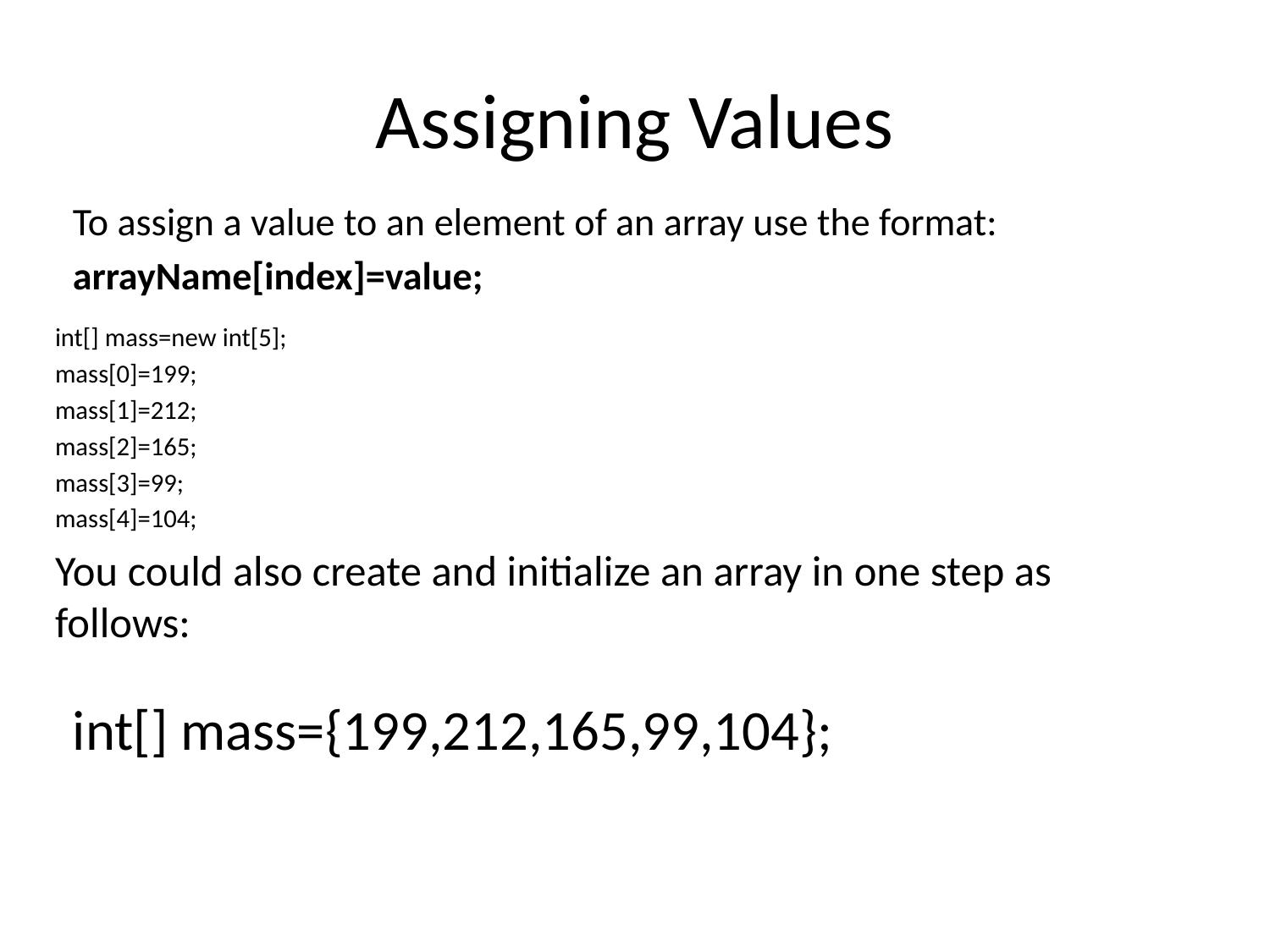

# Assigning Values
To assign a value to an element of an array use the format:
arrayName[index]=value;
int[] mass=new int[5];
mass[0]=199;
mass[1]=212;
mass[2]=165;
mass[3]=99;
mass[4]=104;
You could also create and initialize an array in one step as follows:

int[] mass={199,212,165,99,104};